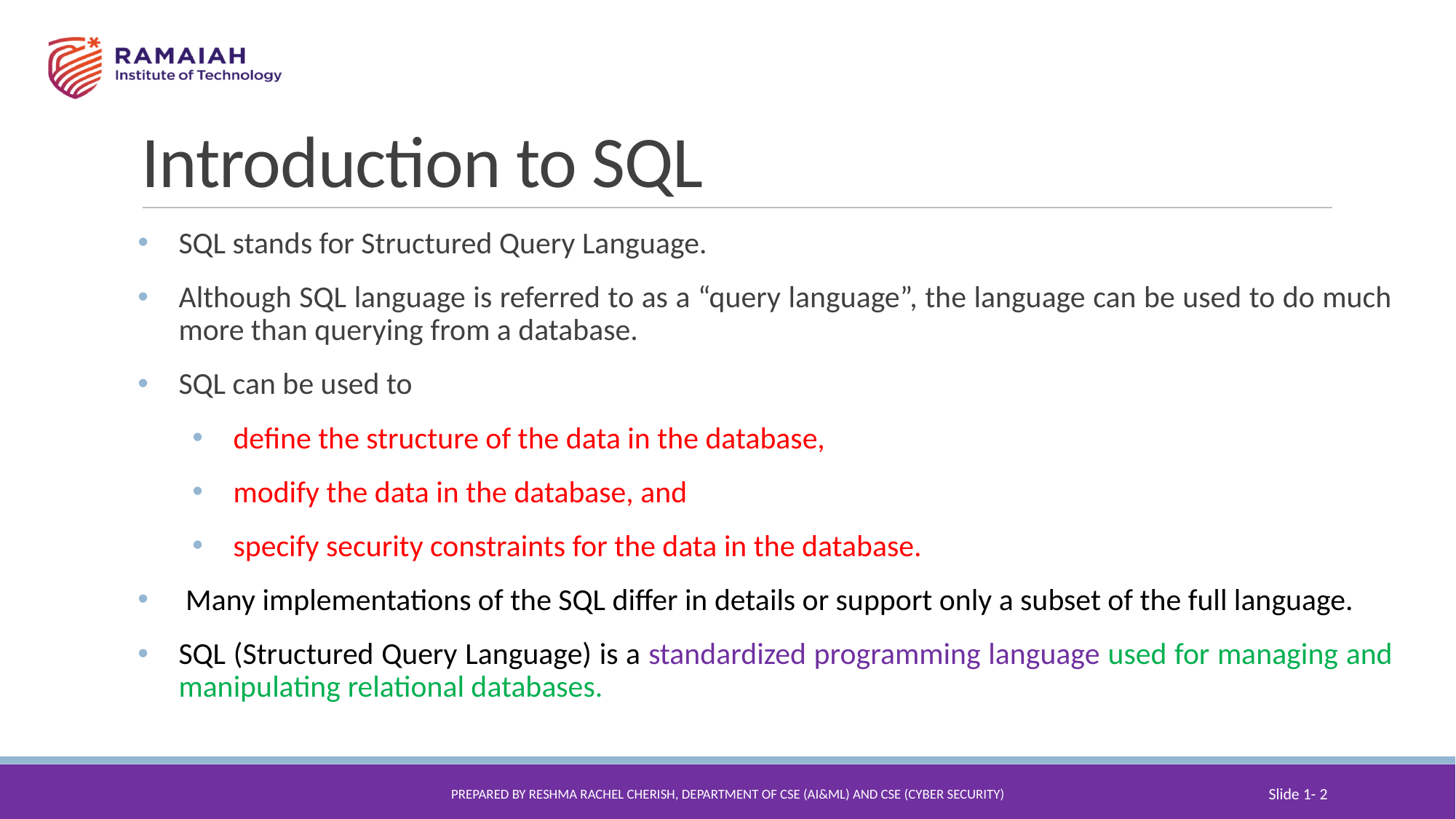

Introduction to SQL
SQL stands for Structured Query Language.
Although SQL language is referred to as a “query language”, the language can be used to do much more than querying from a database.
SQL can be used to
define the structure of the data in the database,
modify the data in the database, and
specify security constraints for the data in the database.
 Many implementations of the SQL differ in details or support only a subset of the full language.
SQL (Structured Query Language) is a standardized programming language used for managing and manipulating relational databases.
Slide 1- 2
Prepared By reshma Rachel cherish, Department of CSE (ai&ml) and CSE (Cyber security)